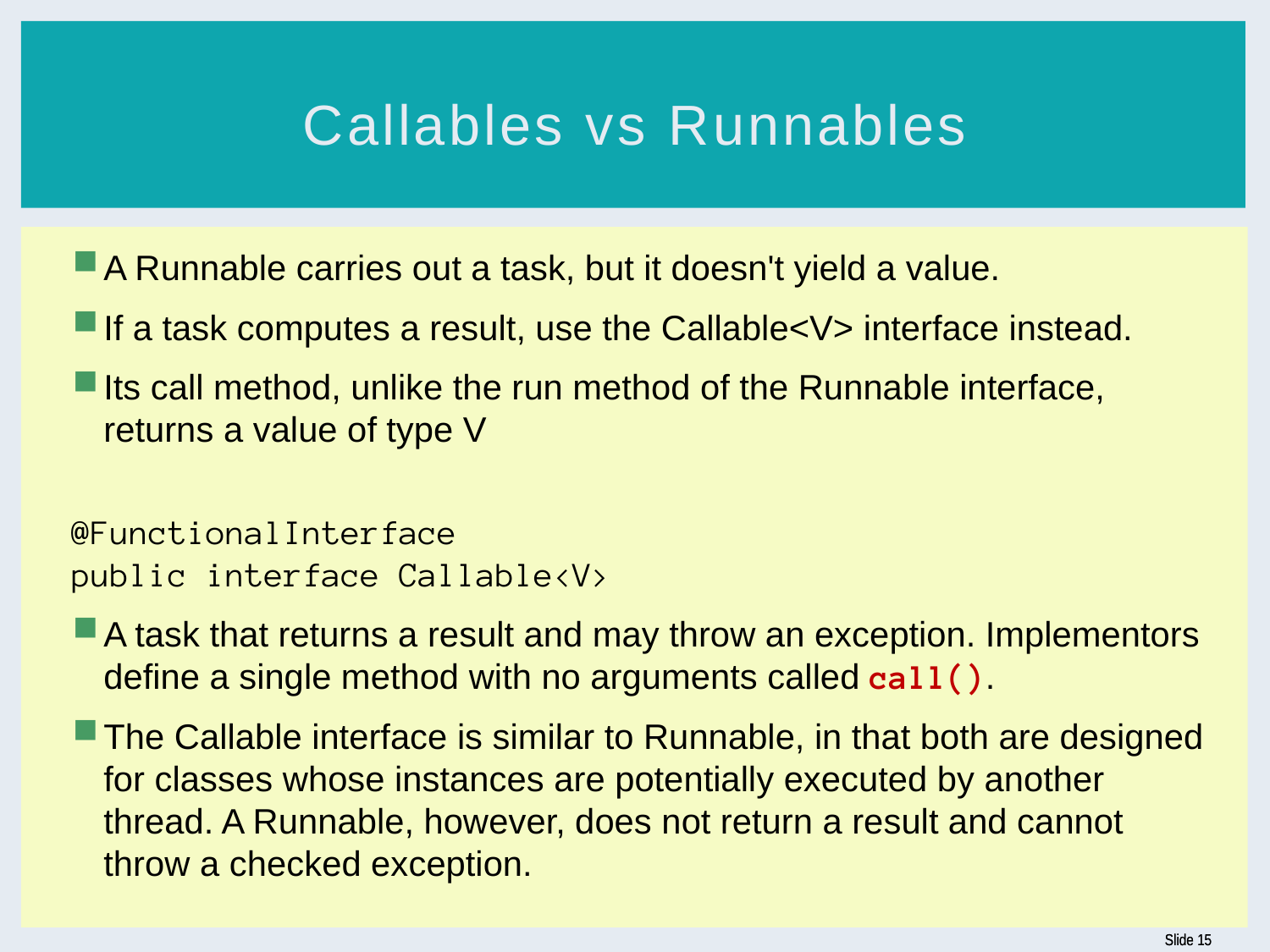

# Callables vs Runnables
A Runnable carries out a task, but it doesn't yield a value.
If a task computes a result, use the Callable<V> interface instead.
Its call method, unlike the run method of the Runnable interface, returns a value of type V
@FunctionalInterface
public interface Callable<V>
A task that returns a result and may throw an exception. Implementors define a single method with no arguments called call().
The Callable interface is similar to Runnable, in that both are designed for classes whose instances are potentially executed by another thread. A Runnable, however, does not return a result and cannot throw a checked exception.